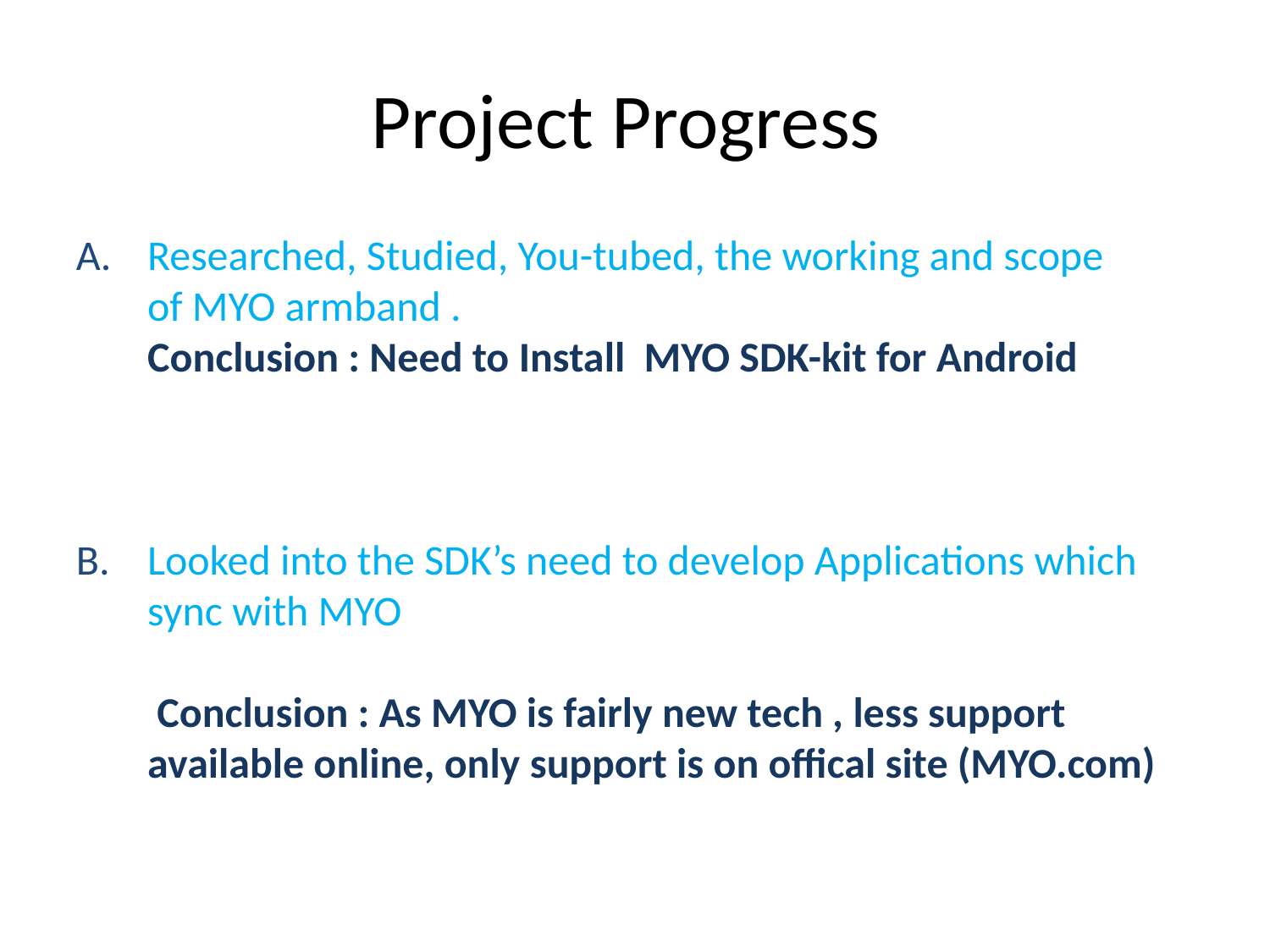

# Project Progress
Researched, Studied, You-tubed, the working and scope
of MYO armband .
Conclusion : Need to Install  MYO SDK-kit for Android

Looked into the SDK’s need to develop Applications which sync with MYO
 Conclusion : As MYO is fairly new tech , less support available online, only support is on offical site (MYO.com)